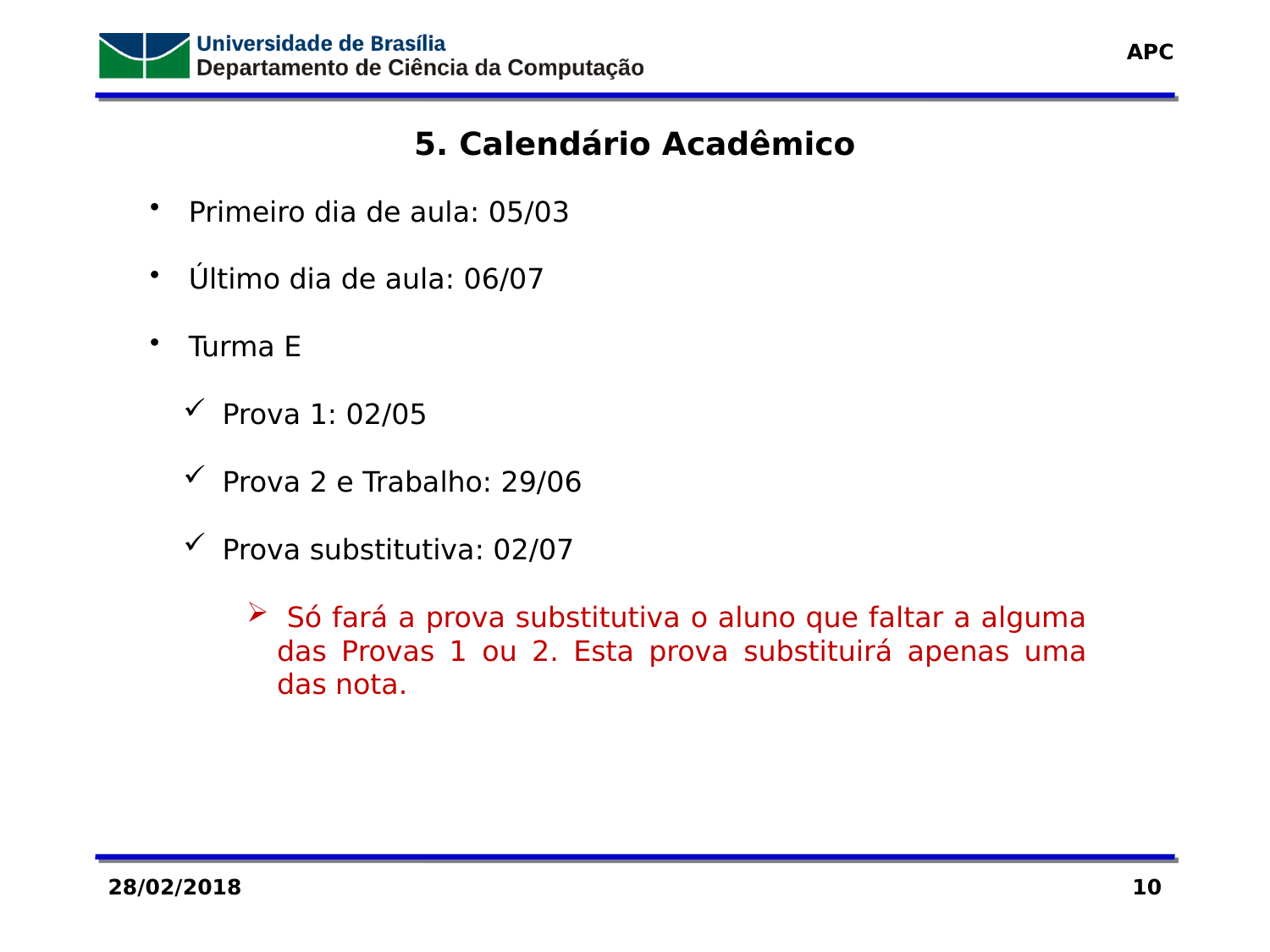

5. Calendário Acadêmico

 Primeiro dia de aula: 05/03

 Último dia de aula: 06/07

 Turma E

 Prova 1: 02/05

 Prova 2 e Trabalho: 29/06

 Prova substitutiva: 02/07

 Só fará a prova substitutiva o aluno que faltar a alguma das Provas 1 ou 2. Esta prova substituirá apenas uma das nota.

28/02/2018
10